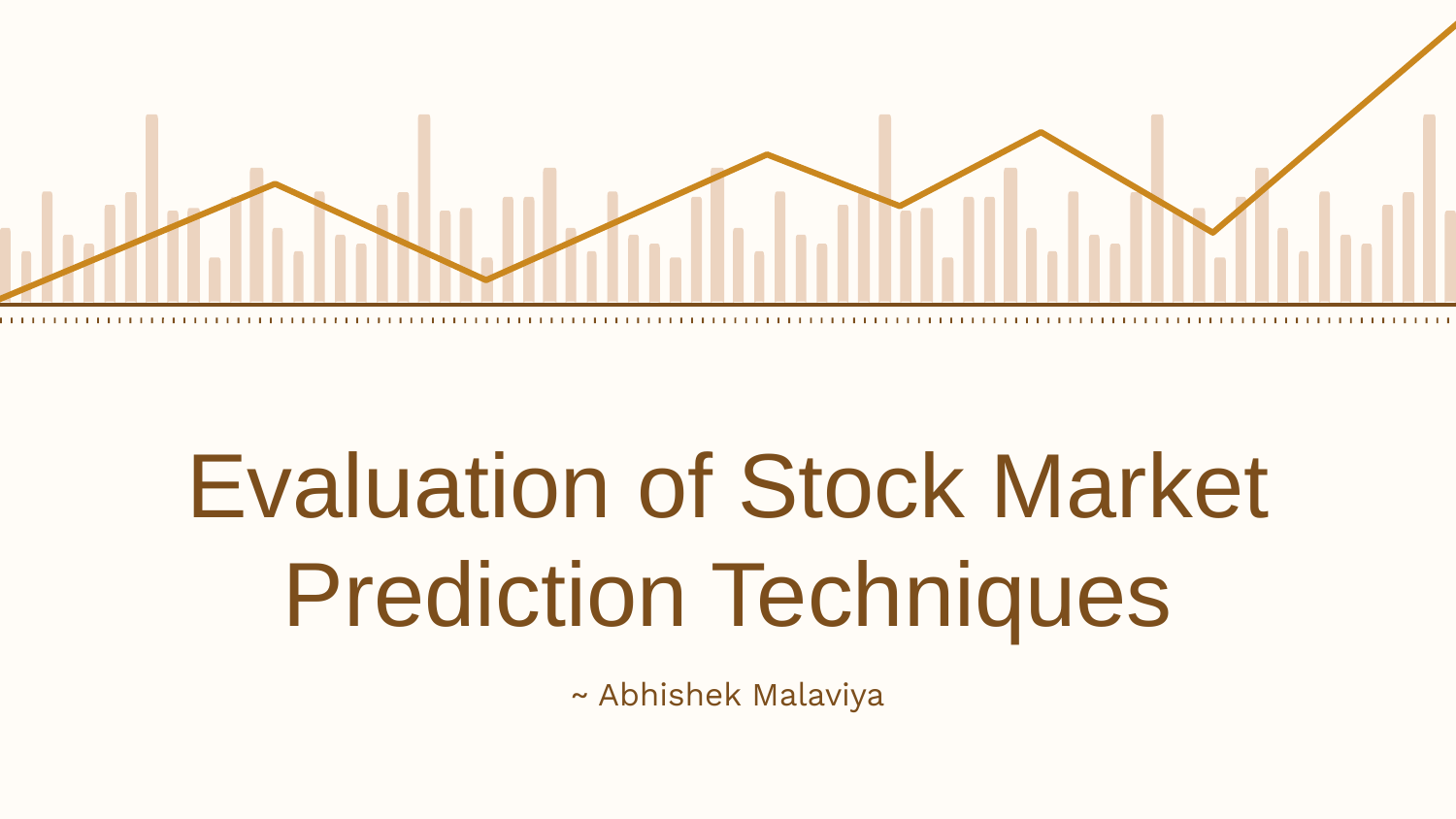

# Evaluation of Stock Market Prediction Techniques
~ Abhishek Malaviya